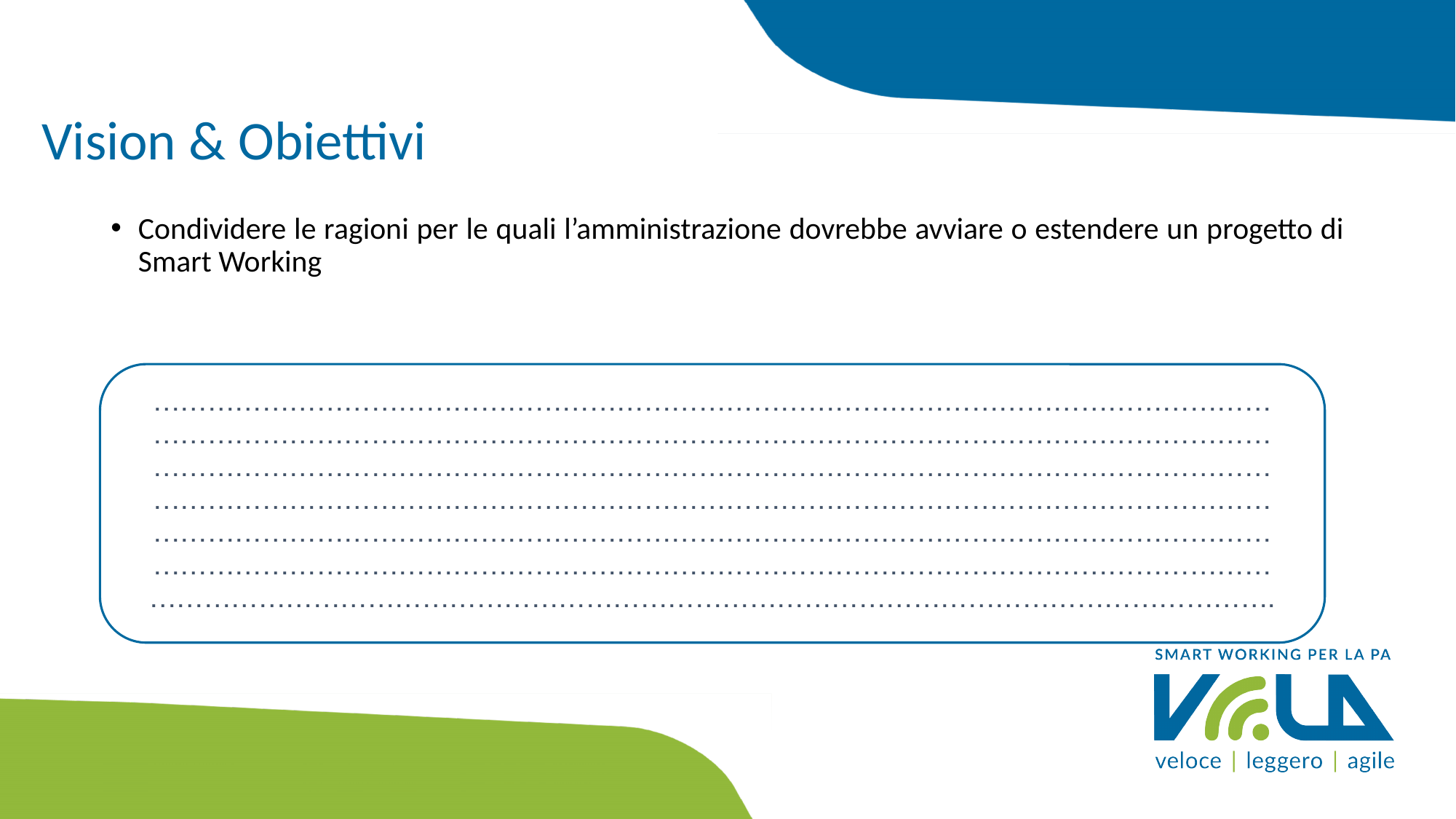

# Vision & Obiettivi
Condividere le ragioni per le quali l’amministrazione dovrebbe avviare o estendere un progetto di Smart Working

…………………………………………………………………………………………………………………………………………………………………………………………………………………………………………………………………………………………………………………………………………………………………………………………………………………………………………………………………………………………………………………………………………………………………………………………………………………………………………………………………………………………………………………………………………………………………………………………….